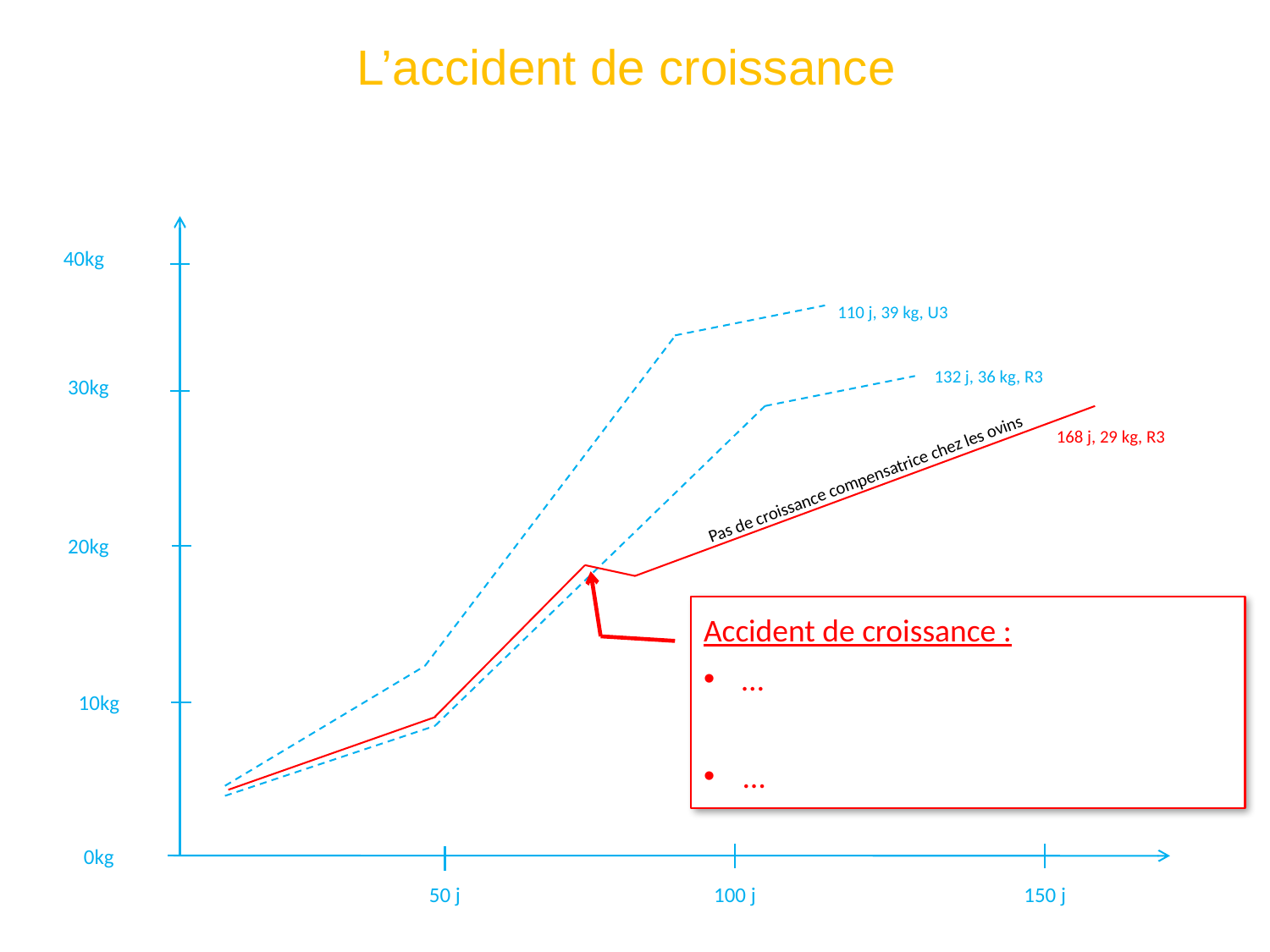

# L’accident de croissance
40kg
110 j, 39 kg, U3
132 j, 36 kg, R3
30kg
168 j, 29 kg, R3
Pas de croissance compensatrice chez les ovins
20kg
Accident de croissance :
  …

…
10kg
0kg
100 j
50 j
150 j